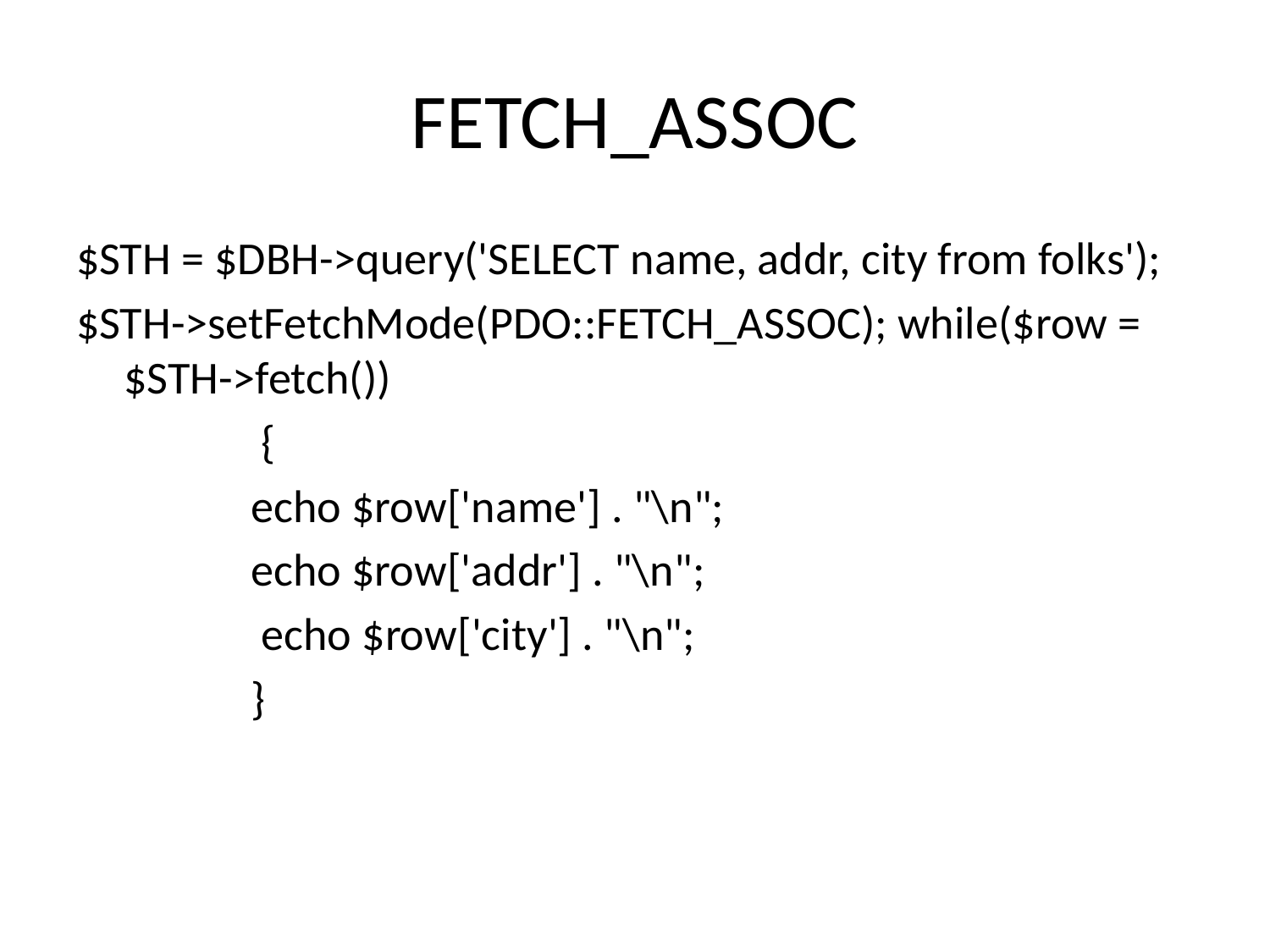

# FETCH_ASSOC
$STH = $DBH->query('SELECT name, addr, city from folks');
$STH->setFetchMode(PDO::FETCH_ASSOC); while($row = $STH->fetch())
		 {
		echo $row['name'] . "\n";
		echo $row['addr'] . "\n";
		 echo $row['city'] . "\n";
		}